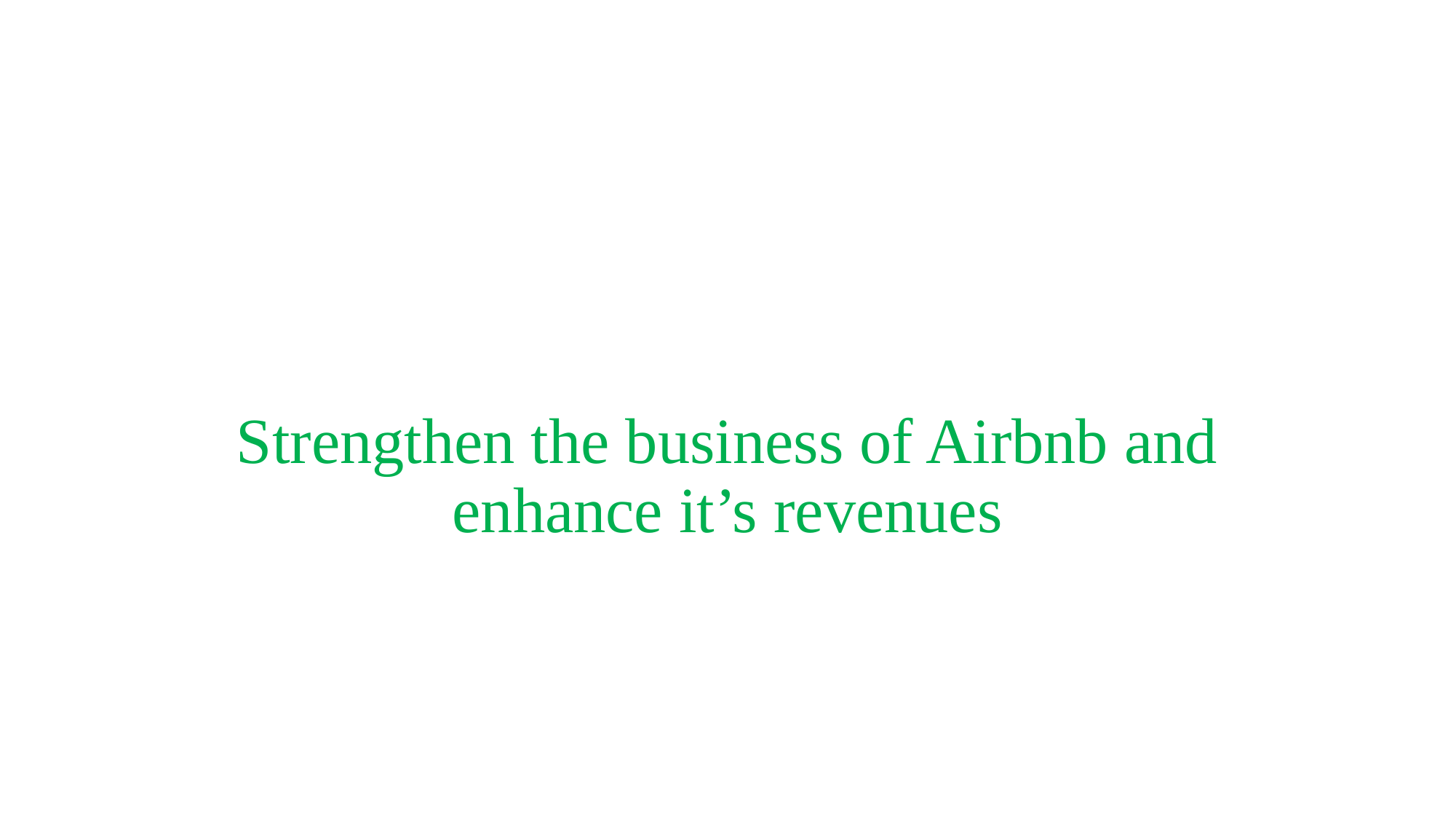

# Strengthen the business of Airbnb and enhance it’s revenues